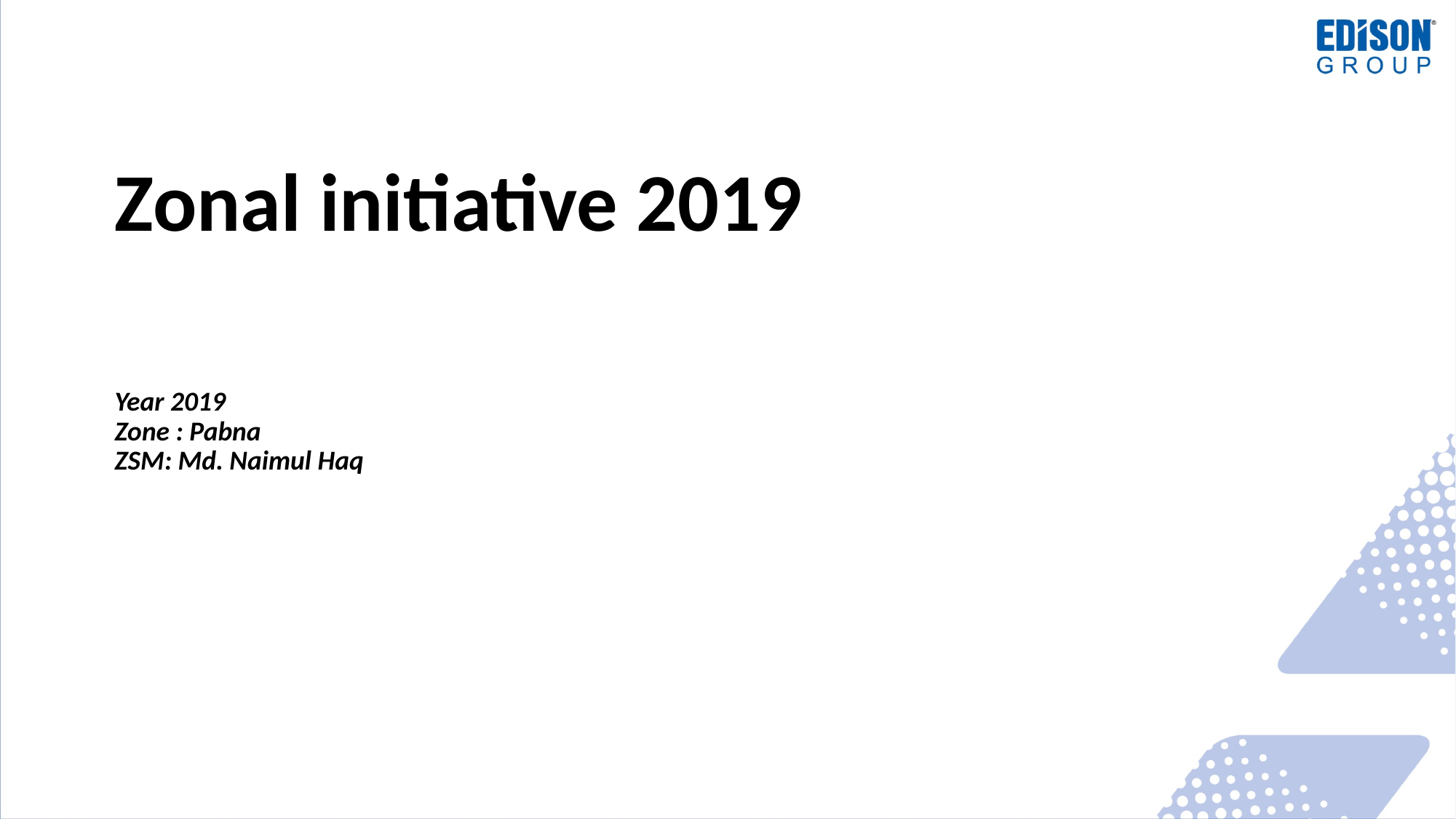

Zonal initiative 2019
Year 2019
Zone : Pabna
ZSM: Md. Naimul Haq